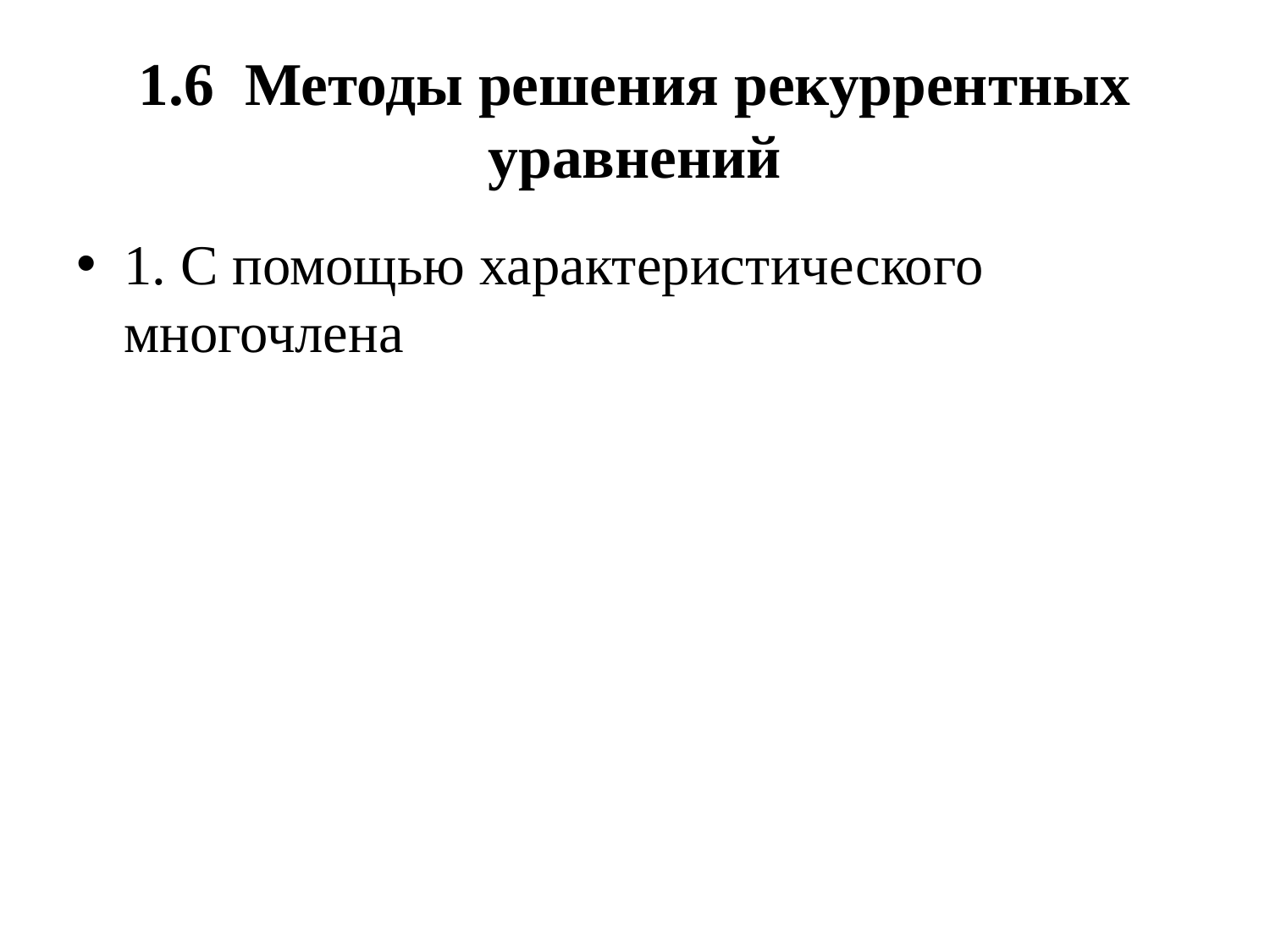

# 1.6  Методы решения рекуррентных уравнений
1. С помощью характеристического многочлена